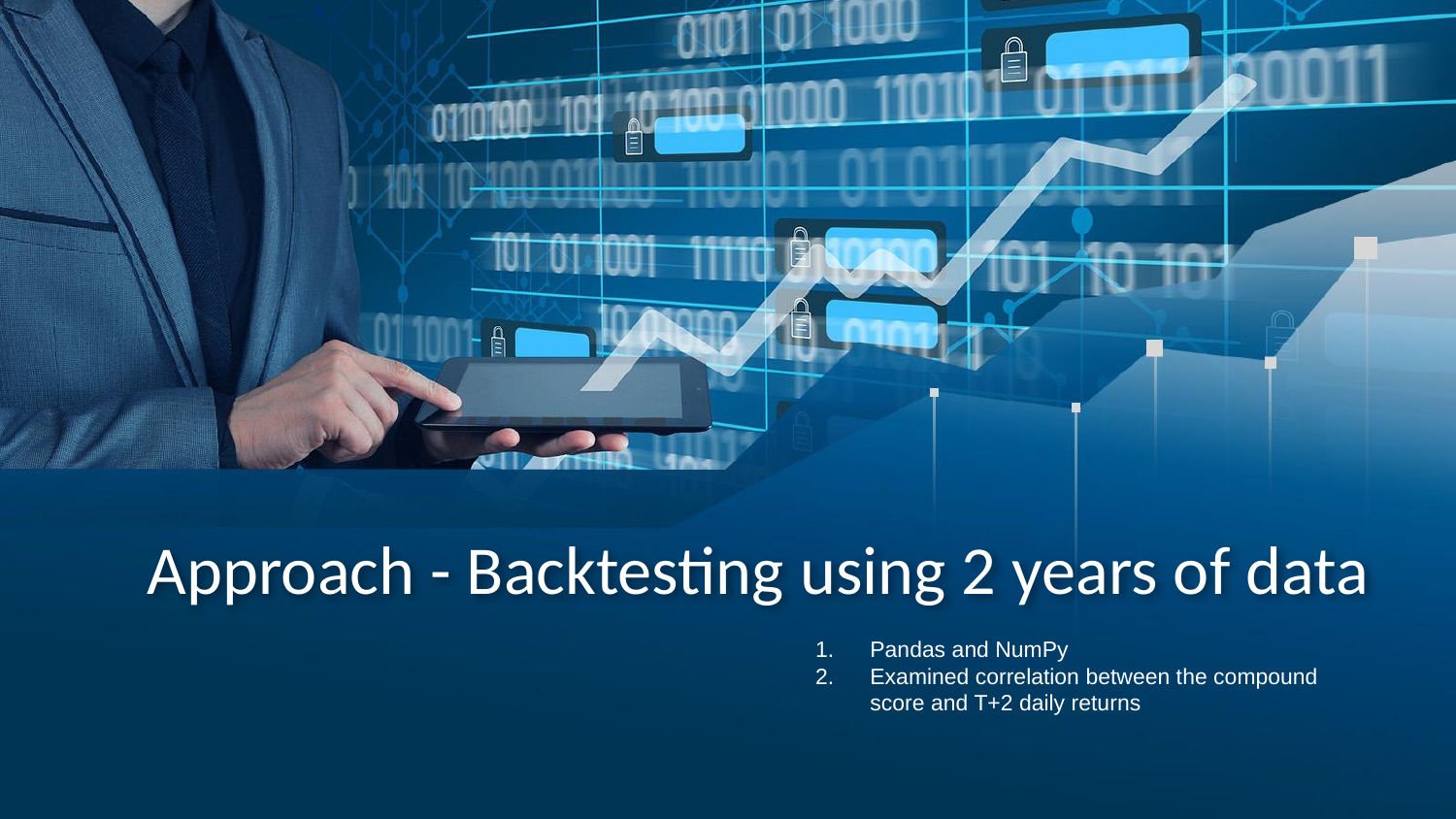

# Approach - Backtesting using 2 years of data
Pandas and NumPy
Examined correlation between the compound score and T+2 daily returns